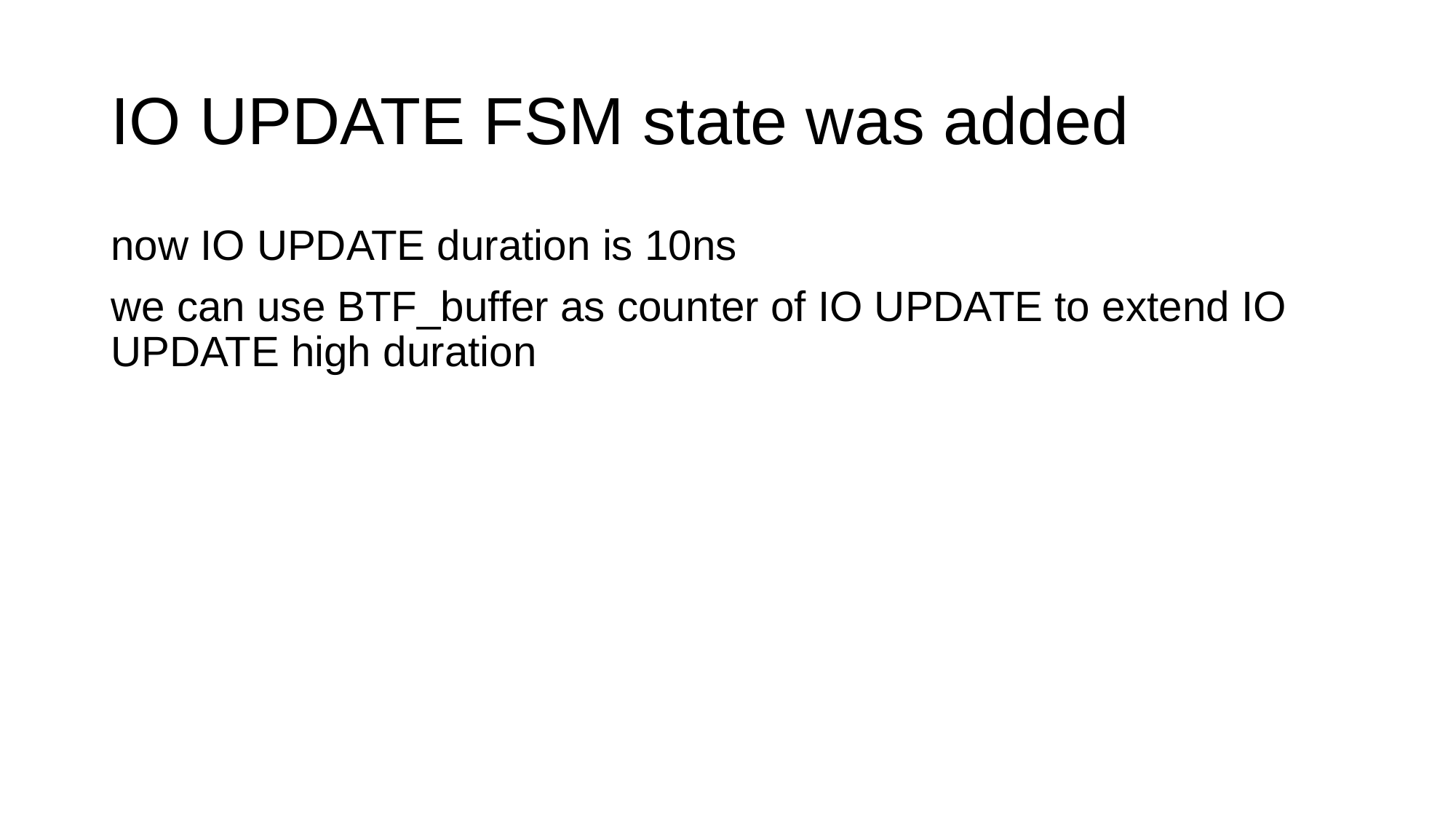

# IO UPDATE FSM state was added
now IO UPDATE duration is 10ns
we can use BTF_buffer as counter of IO UPDATE to extend IO UPDATE high duration